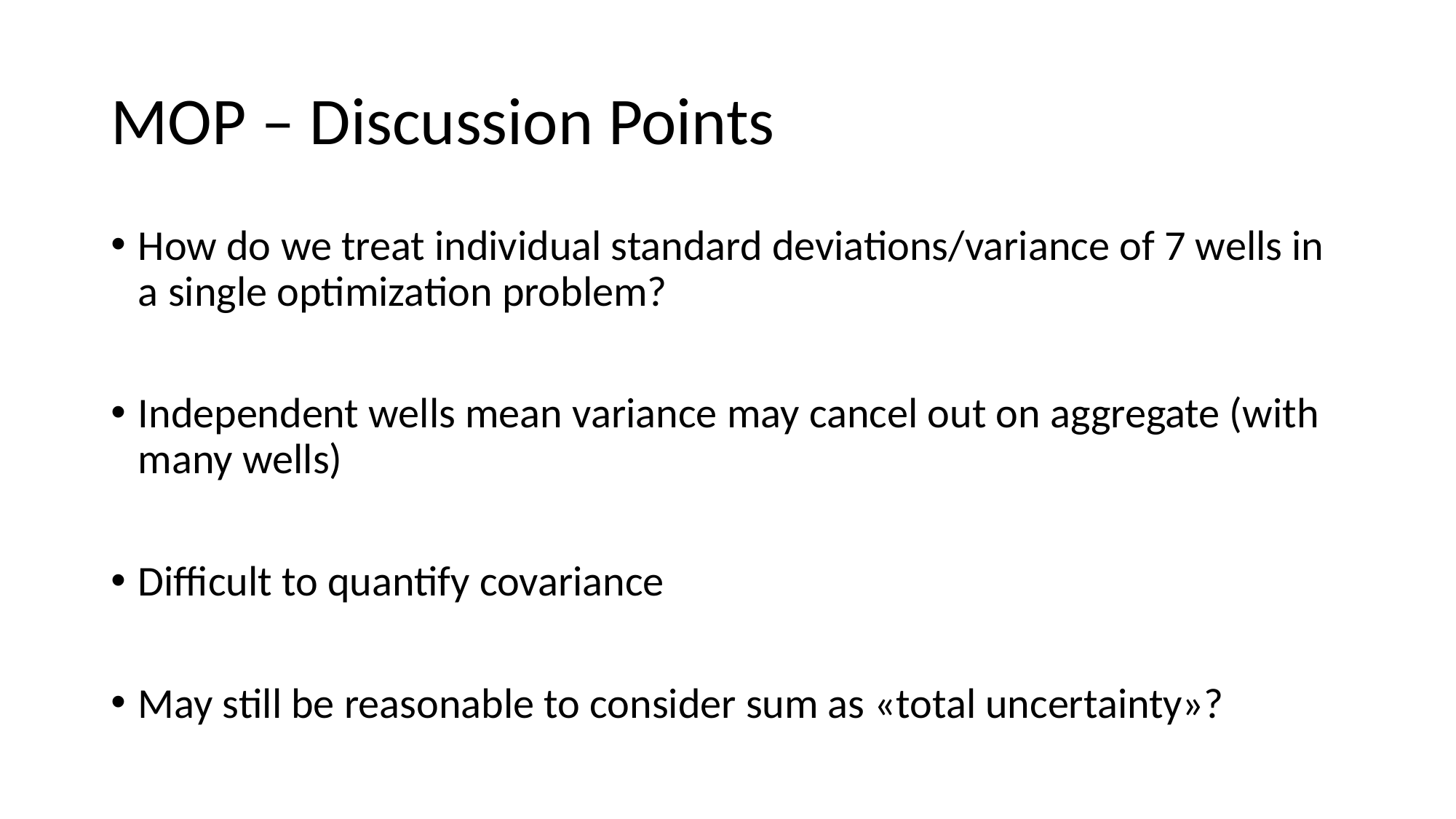

# MOP – Discussion Points
How do we treat individual standard deviations/variance of 7 wells in a single optimization problem?

Independent wells mean variance may cancel out on aggregate (with many wells)

Difficult to quantify covariance

May still be reasonable to consider sum as «total uncertainty»?